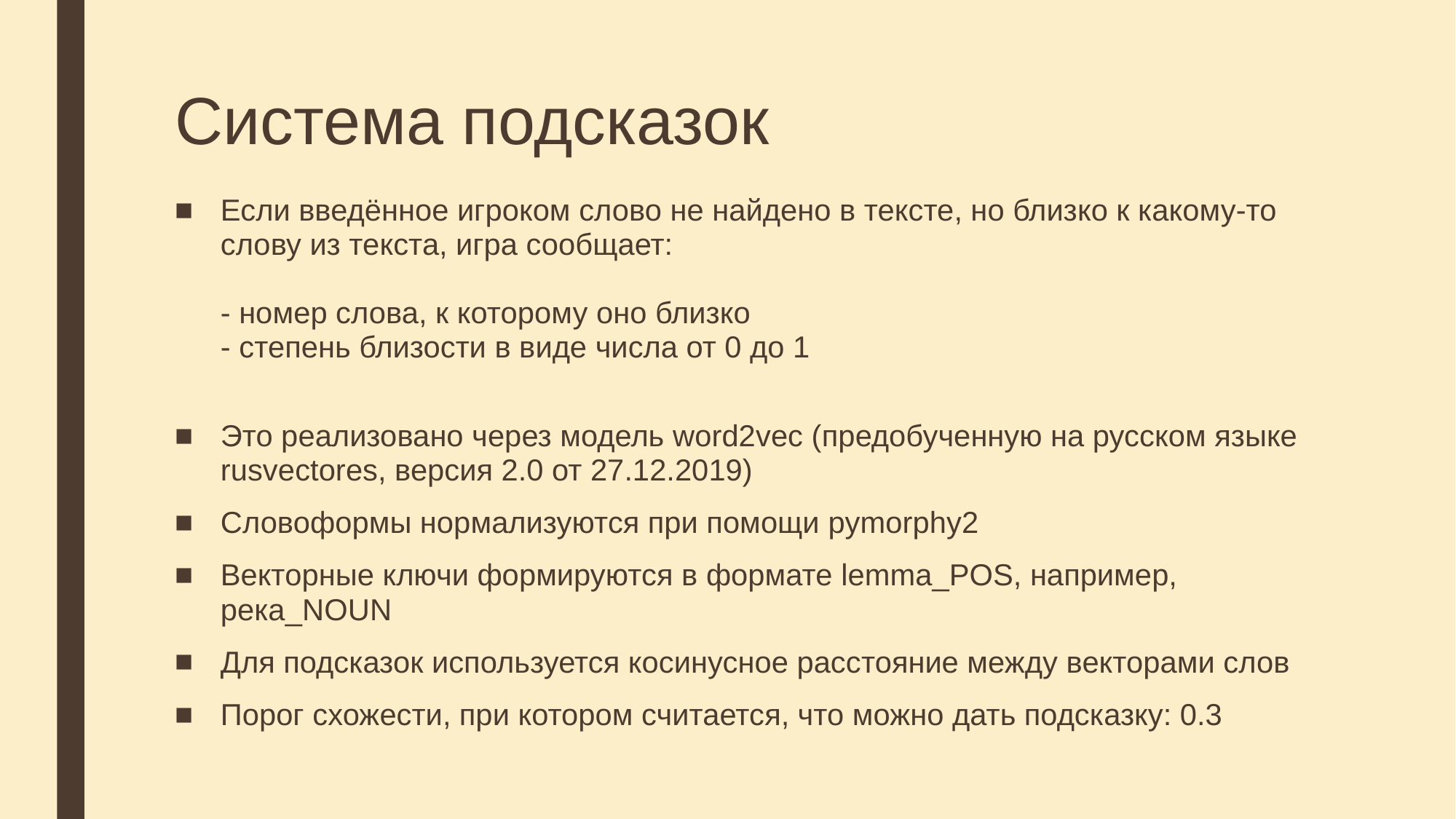

# Система подсказок
Если введённое игроком слово не найдено в тексте, но близко к какому-то слову из текста, игра сообщает:
- номер слова, к которому оно близко
- степень близости в виде числа от 0 до 1
Это реализовано через модель word2vec (предобученную на русском языке rusvectores, версия 2.0 от 27.12.2019)
Словоформы нормализуются при помощи pymorphy2
Векторные ключи формируются в формате lemma_POS, например, река_NOUN
Для подсказок используется косинусное расстояние между векторами слов
Порог схожести, при котором считается, что можно дать подсказку: 0.3